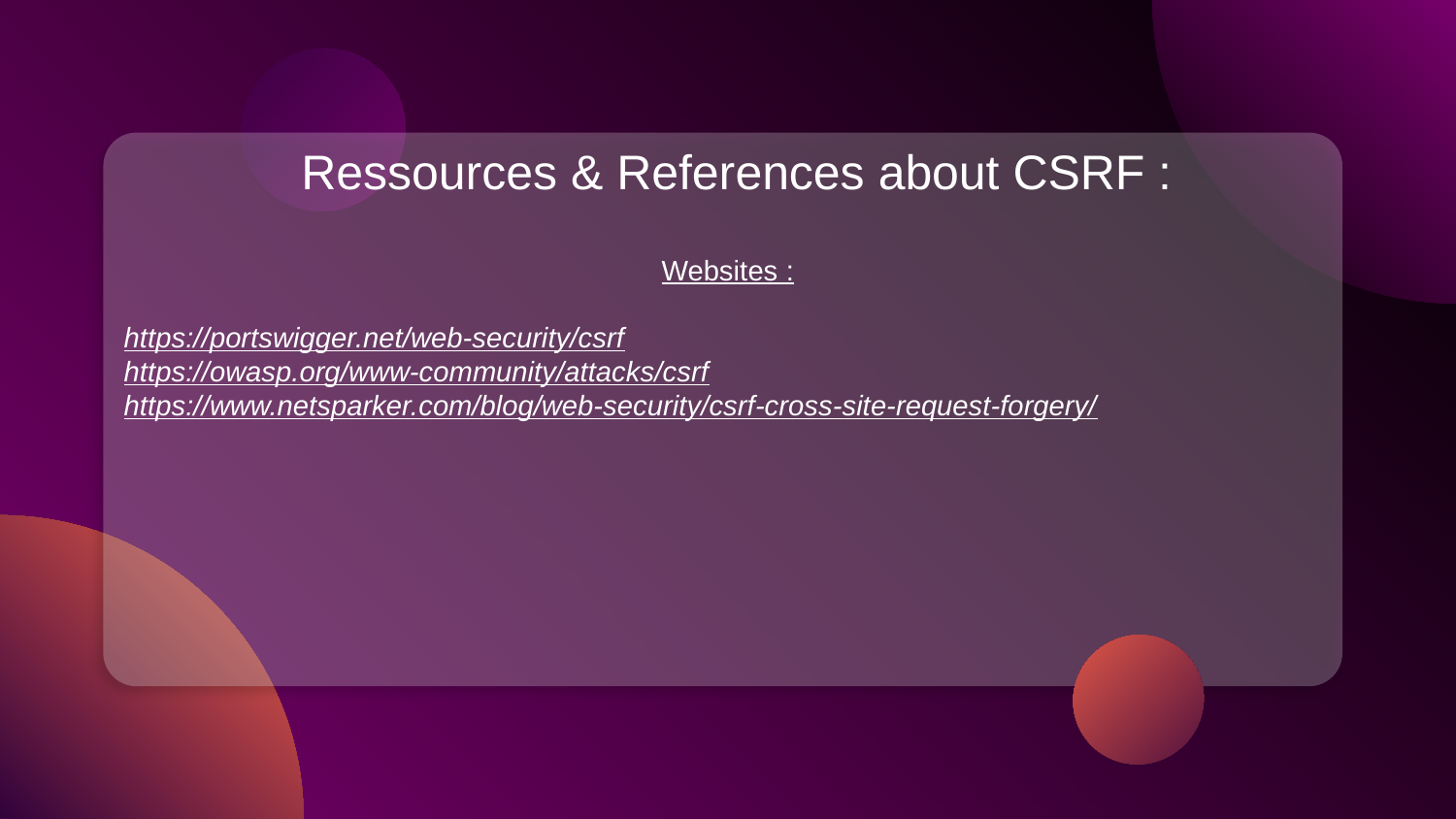

Ressources & References about CSRF :
Websites :

https://portswigger.net/web-security/csrf
https://owasp.org/www-community/attacks/csrf
https://www.netsparker.com/blog/web-security/csrf-cross-site-request-forgery/